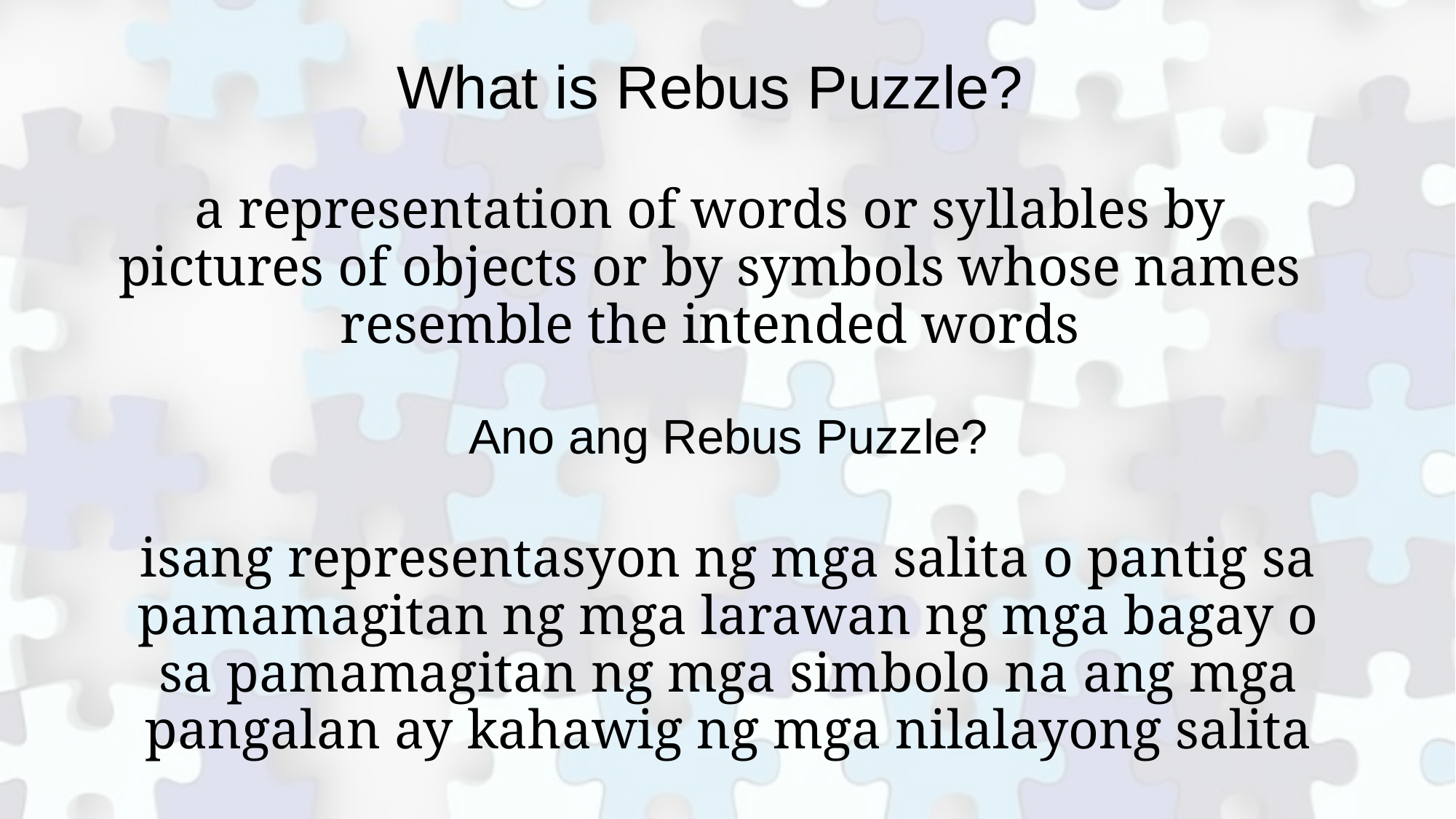

# What is Rebus Puzzle?
a representation of words or syllables by pictures of objects or by symbols whose names resemble the intended words
Ano ang Rebus Puzzle?
isang representasyon ng mga salita o pantig sa pamamagitan ng mga larawan ng mga bagay o sa pamamagitan ng mga simbolo na ang mga pangalan ay kahawig ng mga nilalayong salita